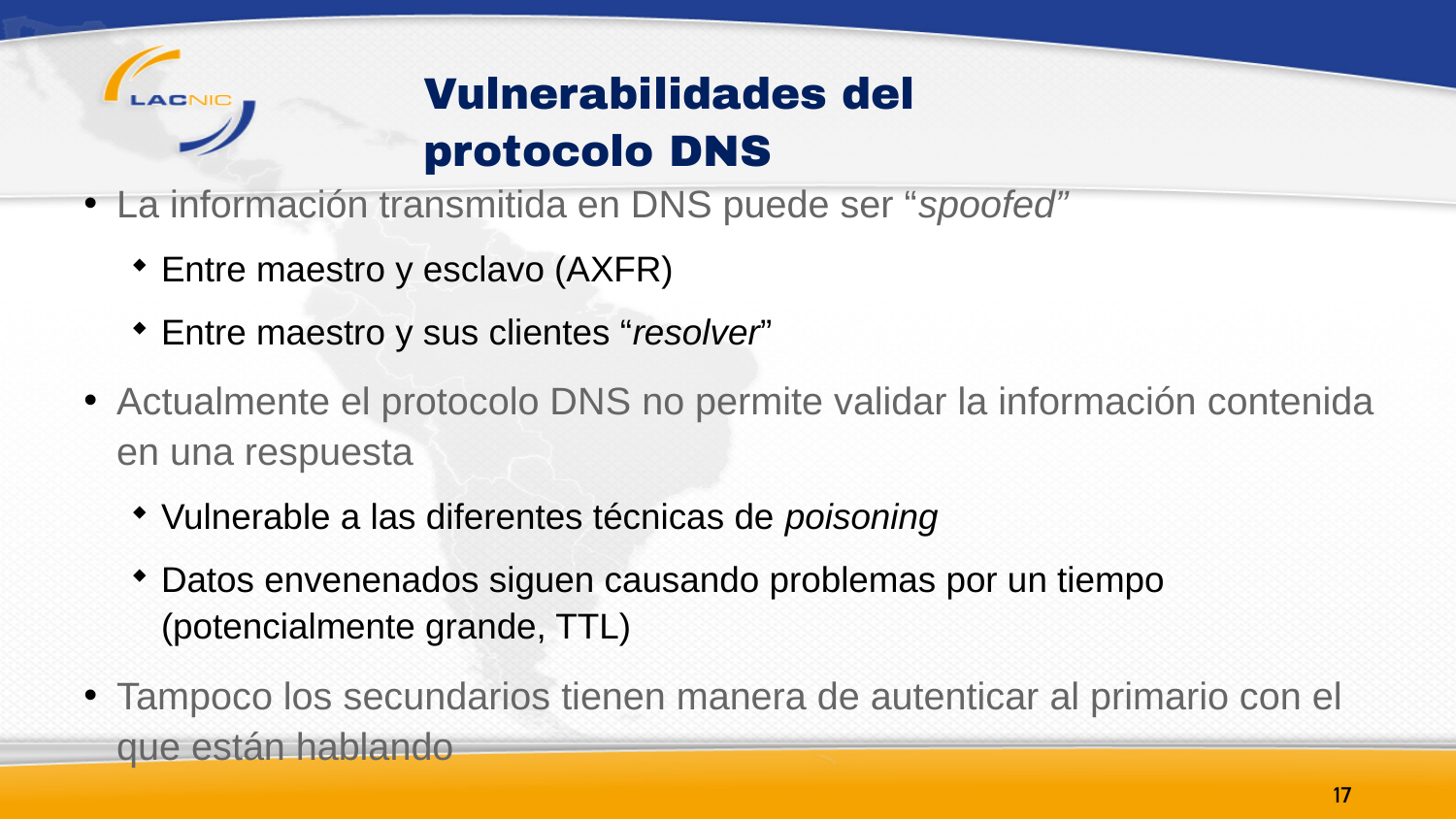

# Vulnerabilidades del protocolo DNS
La información transmitida en DNS puede ser “spoofed”
Entre maestro y esclavo (AXFR)
Entre maestro y sus clientes “resolver”
Actualmente el protocolo DNS no permite validar la información contenida en una respuesta
Vulnerable a las diferentes técnicas de poisoning
Datos envenenados siguen causando problemas por un tiempo (potencialmente grande, TTL)
Tampoco los secundarios tienen manera de autenticar al primario con el que están hablando
17